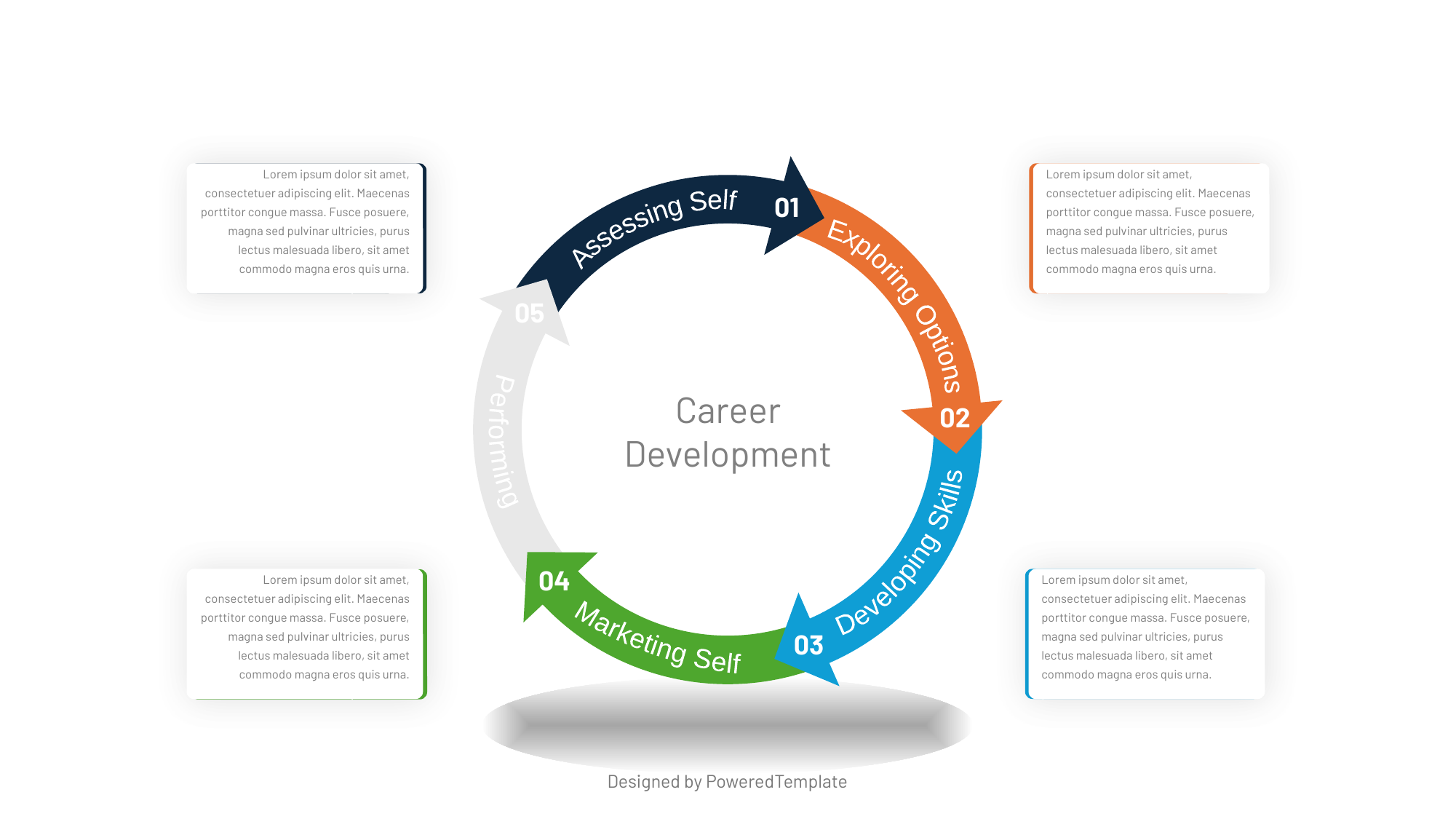

Lorem ipsum dolor sit amet, consectetuer adipiscing elit. Maecenas porttitor congue massa. Fusce posuere, magna sed pulvinar ultricies, purus lectus malesuada libero, sit amet commodo magna eros quis urna. padlet.com

Lorem ipsum dolor sit amet, consectetuer adipiscing elit. Maecenas porttitor congue massa. Fusce posuere, magna sed pulvinar ultricies, purus lectus malesuada libero, sit amet commodo magna eros quis urna. padlet.com
01

Assessing Self

Exploring Options
05
Career
Development
02
Performing

Developing Skills

04

Lorem ipsum dolor sit amet, consectetuer adipiscing elit. Maecenas porttitor congue massa. Fusce posuere, magna sed pulvinar ultricies, purus lectus malesuada libero, sit amet commodo magna eros quis urna. padlet.com
Lorem ipsum dolor sit amet, consectetuer adipiscing elit. Maecenas porttitor congue massa. Fusce posuere, magna sed pulvinar ultricies, purus lectus malesuada libero, sit amet commodo magna eros quis urna. padlet.com

Marketing Self
03

Designed by PoweredTemplate